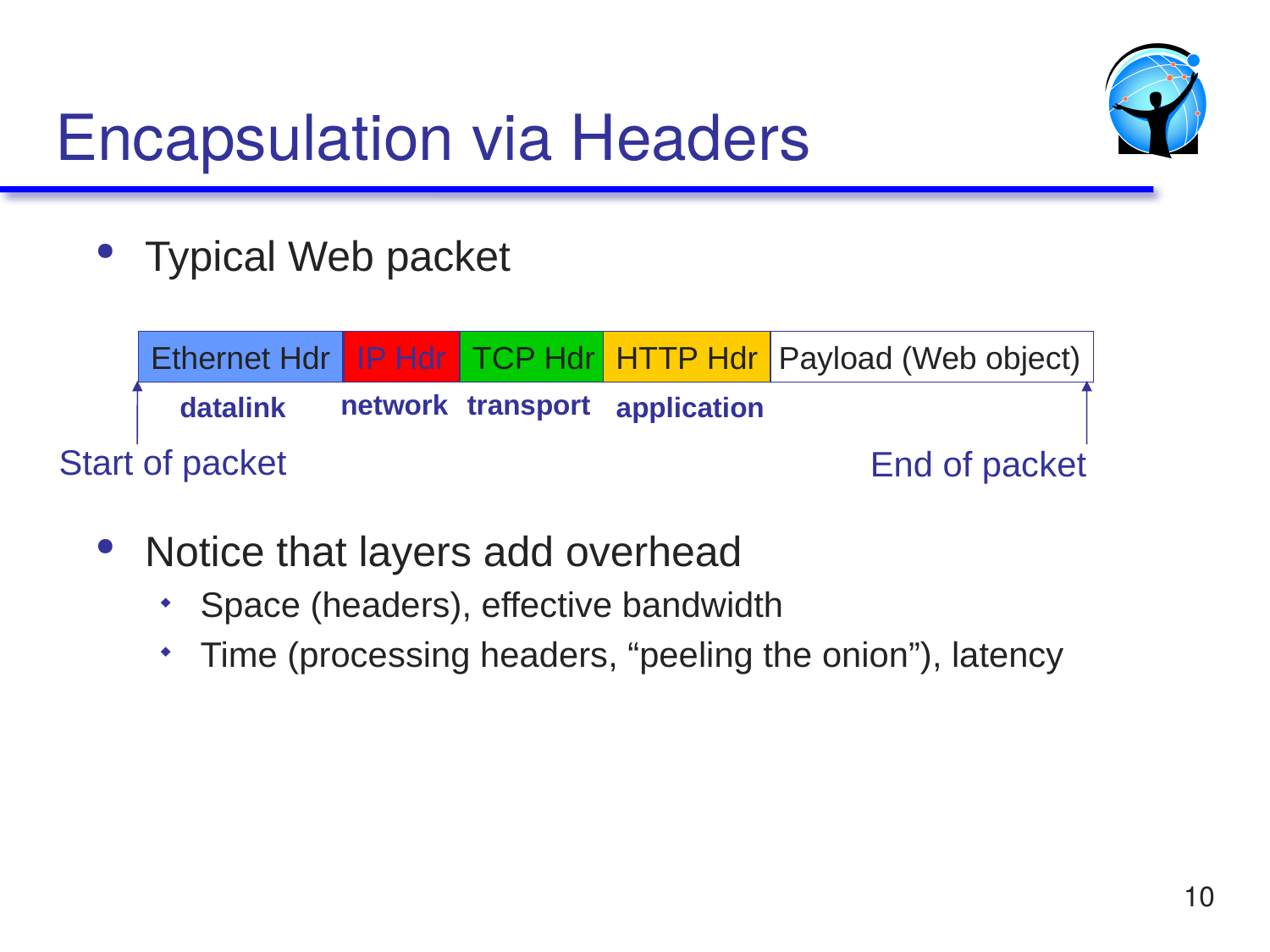

# Encapsulation via Headers
Typical Web packet

Notice that layers add overhead
Space (headers), effective bandwidth
Time (processing headers, “peeling the onion”), latency
Ethernet Hdr
IP Hdr
TCP Hdr
HTTP Hdr
Payload (Web object)

network
transport

datalink
application
Start of packet
End of packet
10